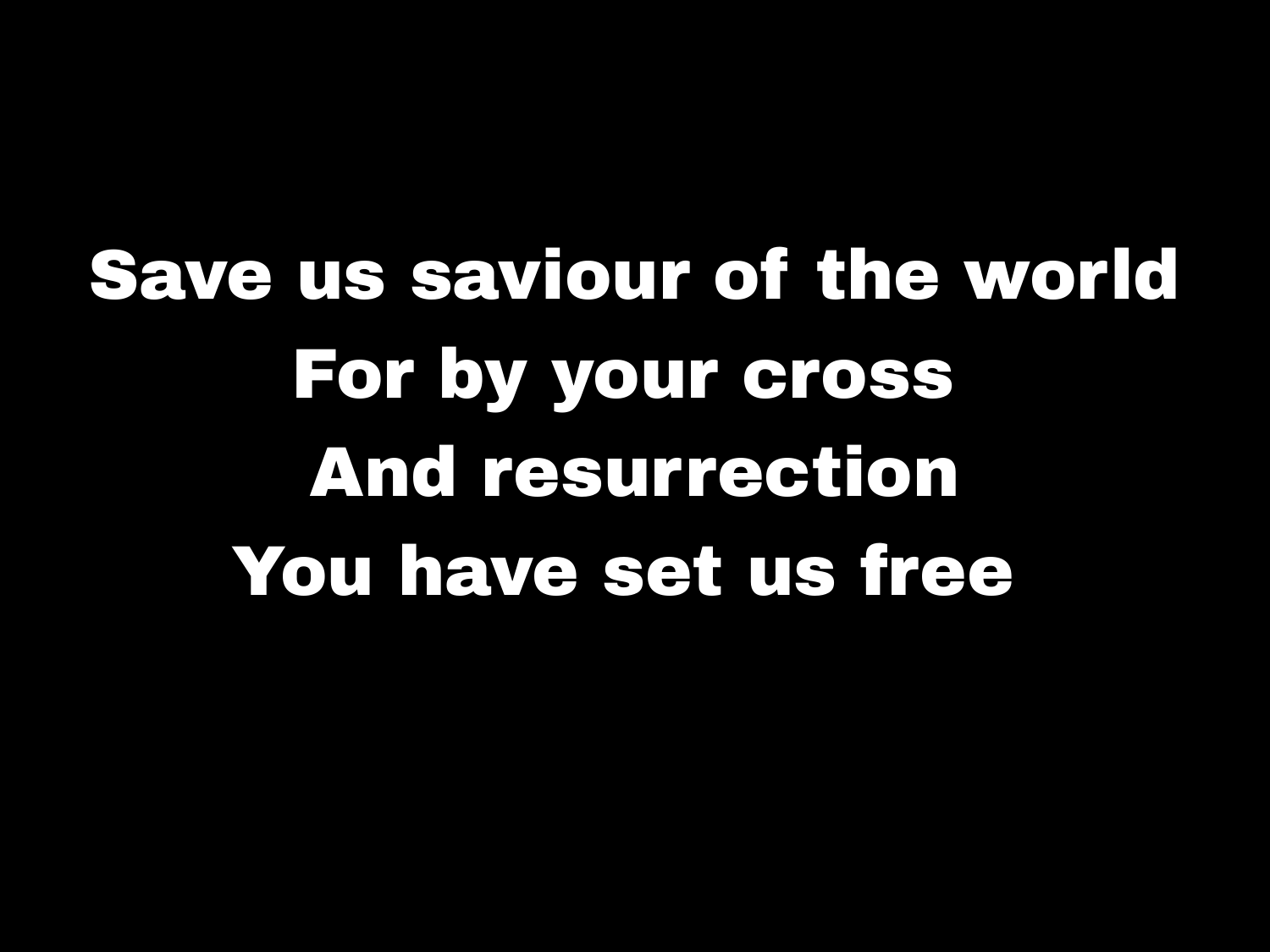

#
Save us saviour of the world
For by your cross
And resurrection
You have set us free